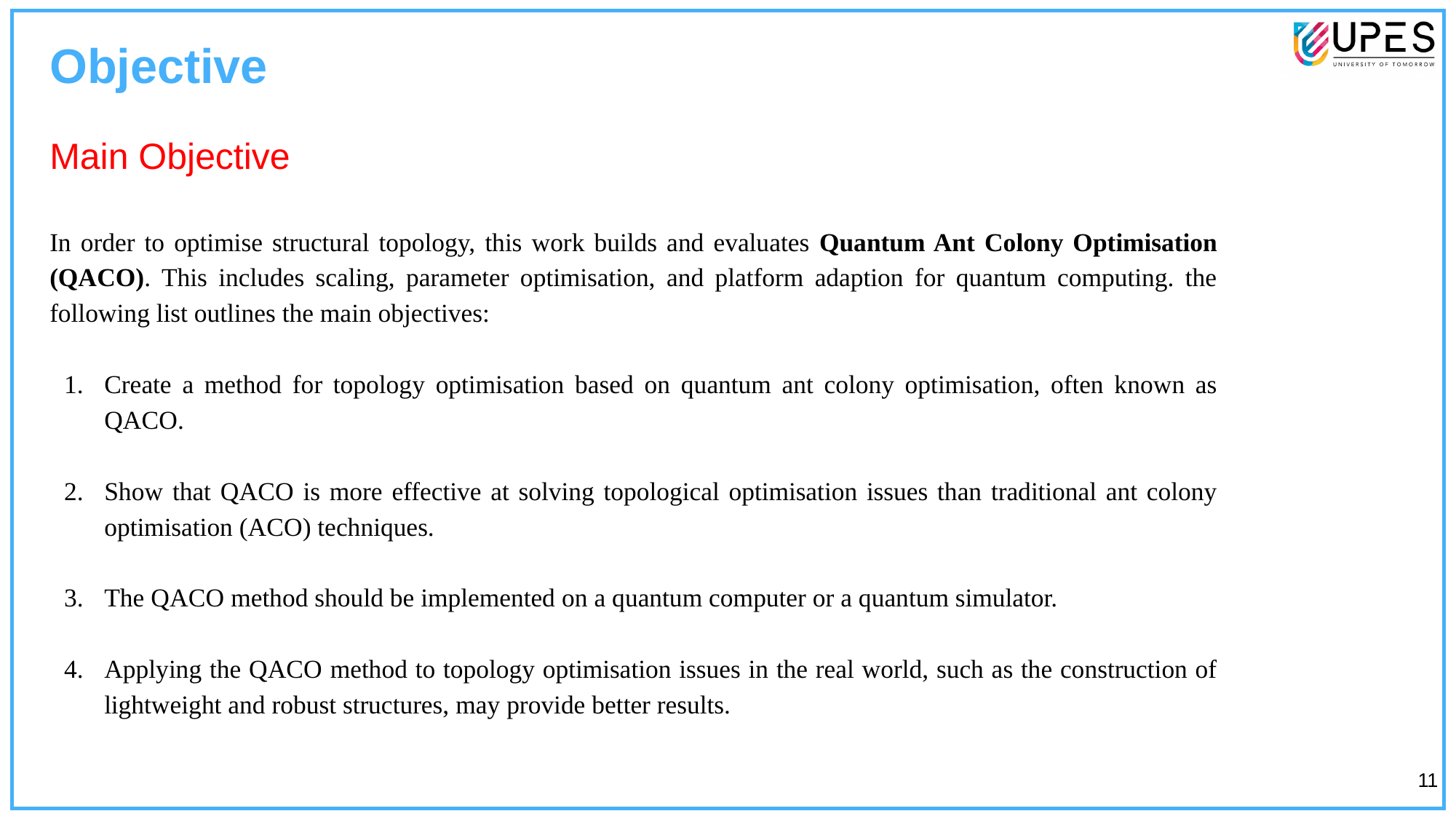

Objective
Main Objective
In order to optimise structural topology, this work builds and evaluates Quantum Ant Colony Optimisation (QACO). This includes scaling, parameter optimisation, and platform adaption for quantum computing. the following list outlines the main objectives:

Create a method for topology optimisation based on quantum ant colony optimisation, often known as QACO.

Show that QACO is more effective at solving topological optimisation issues than traditional ant colony optimisation (ACO) techniques.

The QACO method should be implemented on a quantum computer or a quantum simulator.

Applying the QACO method to topology optimisation issues in the real world, such as the construction of lightweight and robust structures, may provide better results.

11